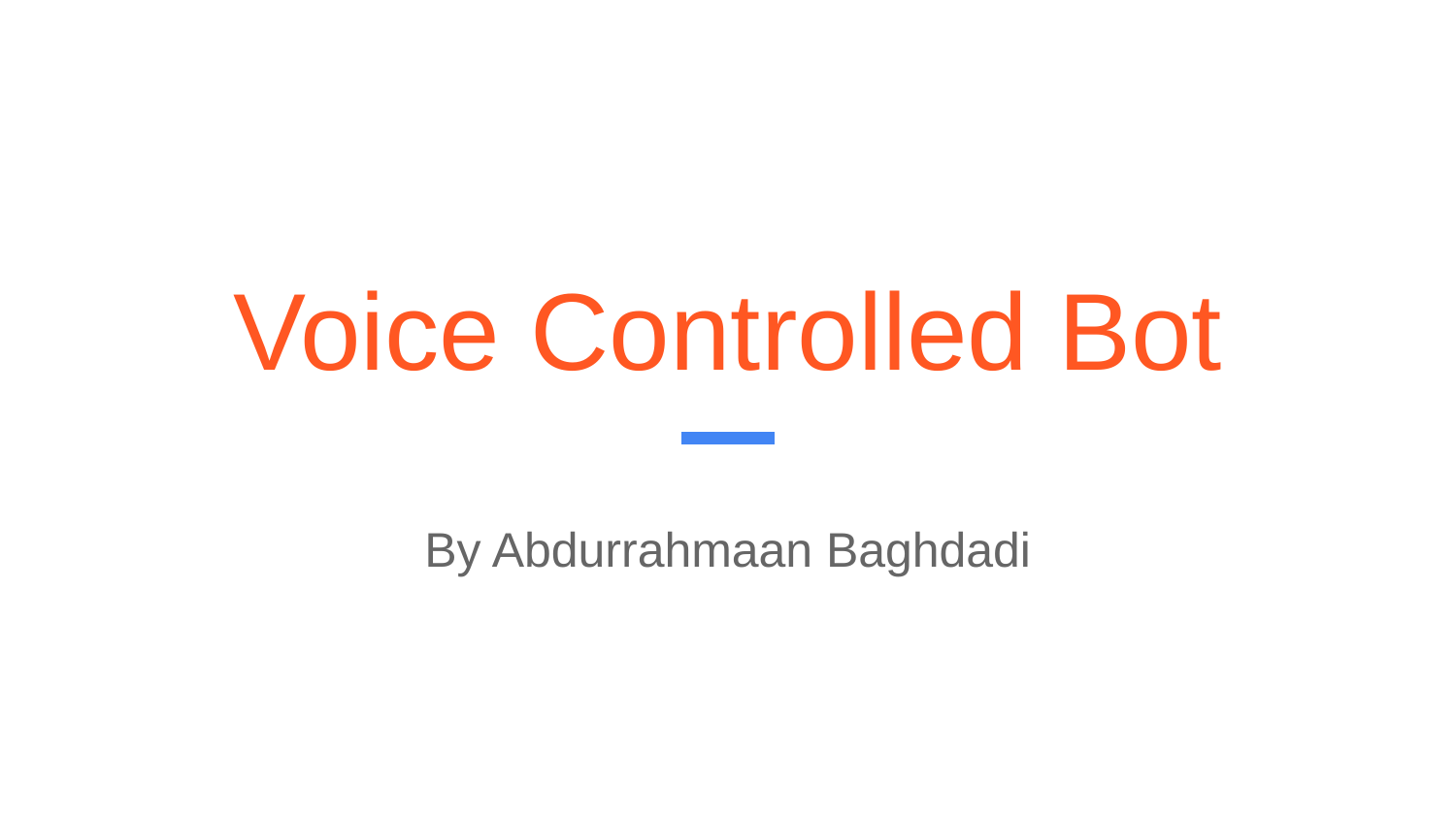

# Voice Controlled Bot
By Abdurrahmaan Baghdadi